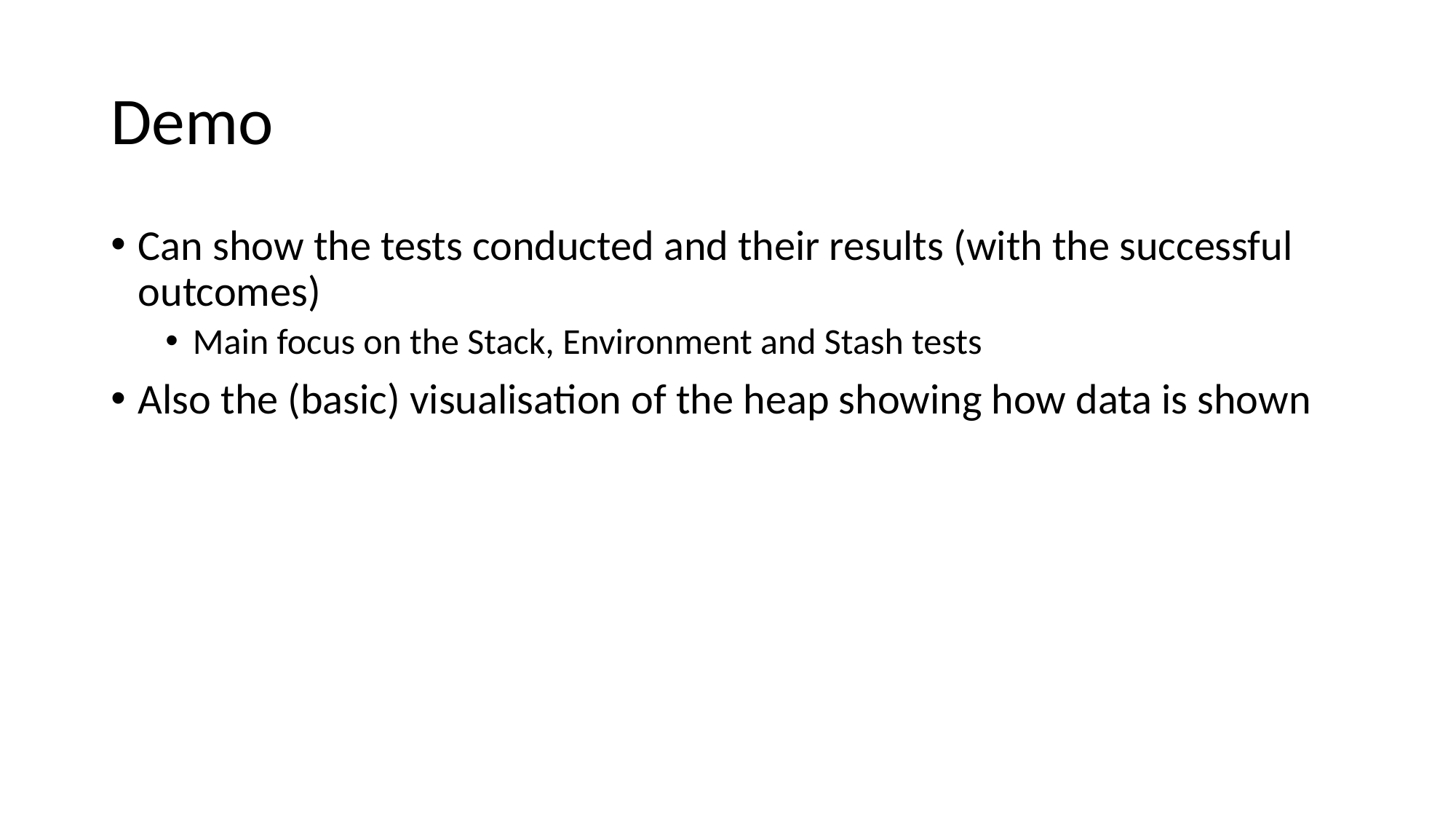

# Demo
Can show the tests conducted and their results (with the successful outcomes)
Main focus on the Stack, Environment and Stash tests
Also the (basic) visualisation of the heap showing how data is shown